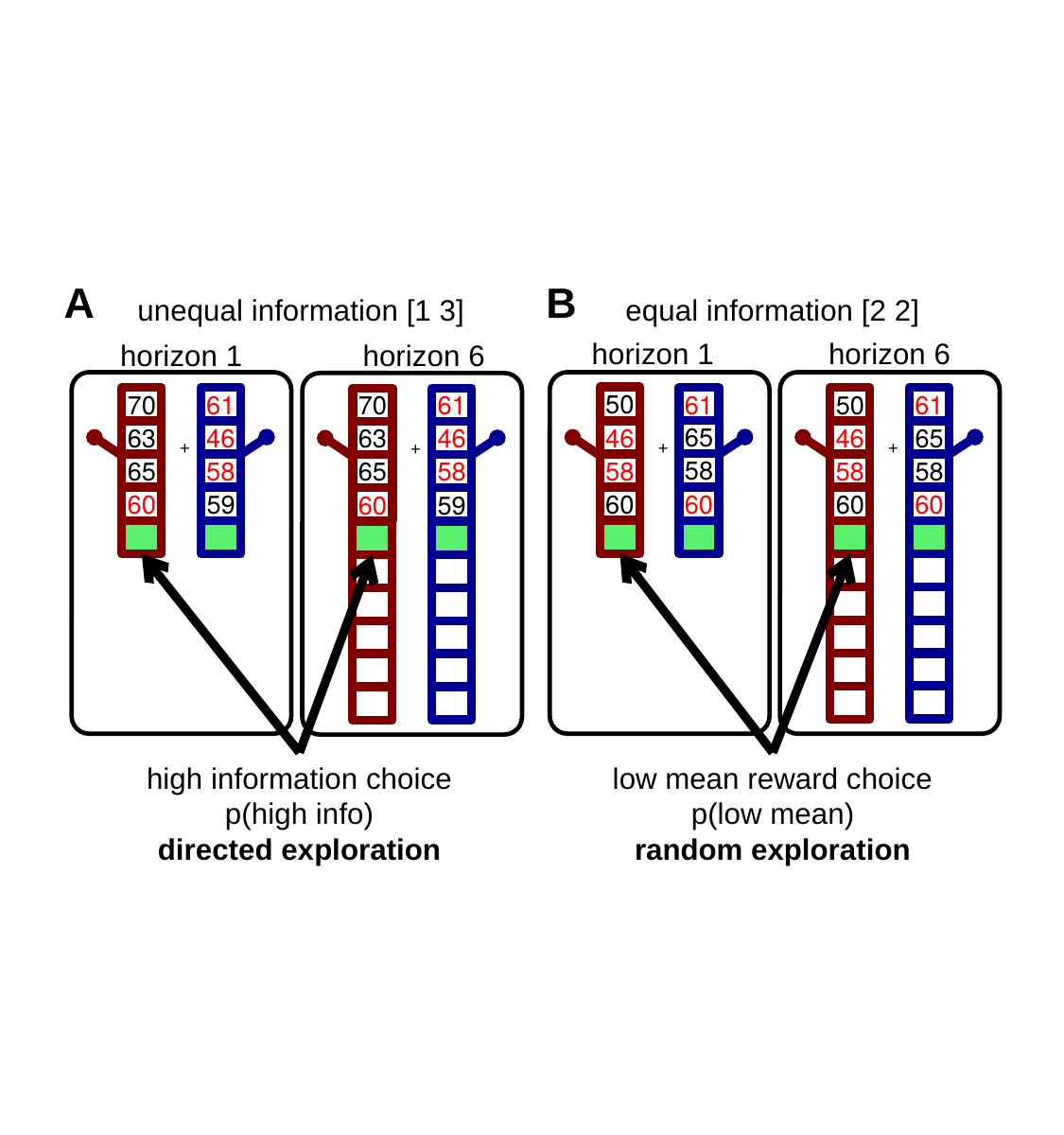

A
B
unequal information [1 3]
equal information [2 2]
horizon 1
horizon 6
horizon 1
horizon 6

70
63
65
60

61
46
58
59

+

+

50
61
60

50
46
58
60

61
65
58
60

70
61
65
46
58

63
46
+
+

58
65
58
60
60
59

high information choice
p(high info)
directed exploration
low mean reward choice
p(low mean)
random exploration